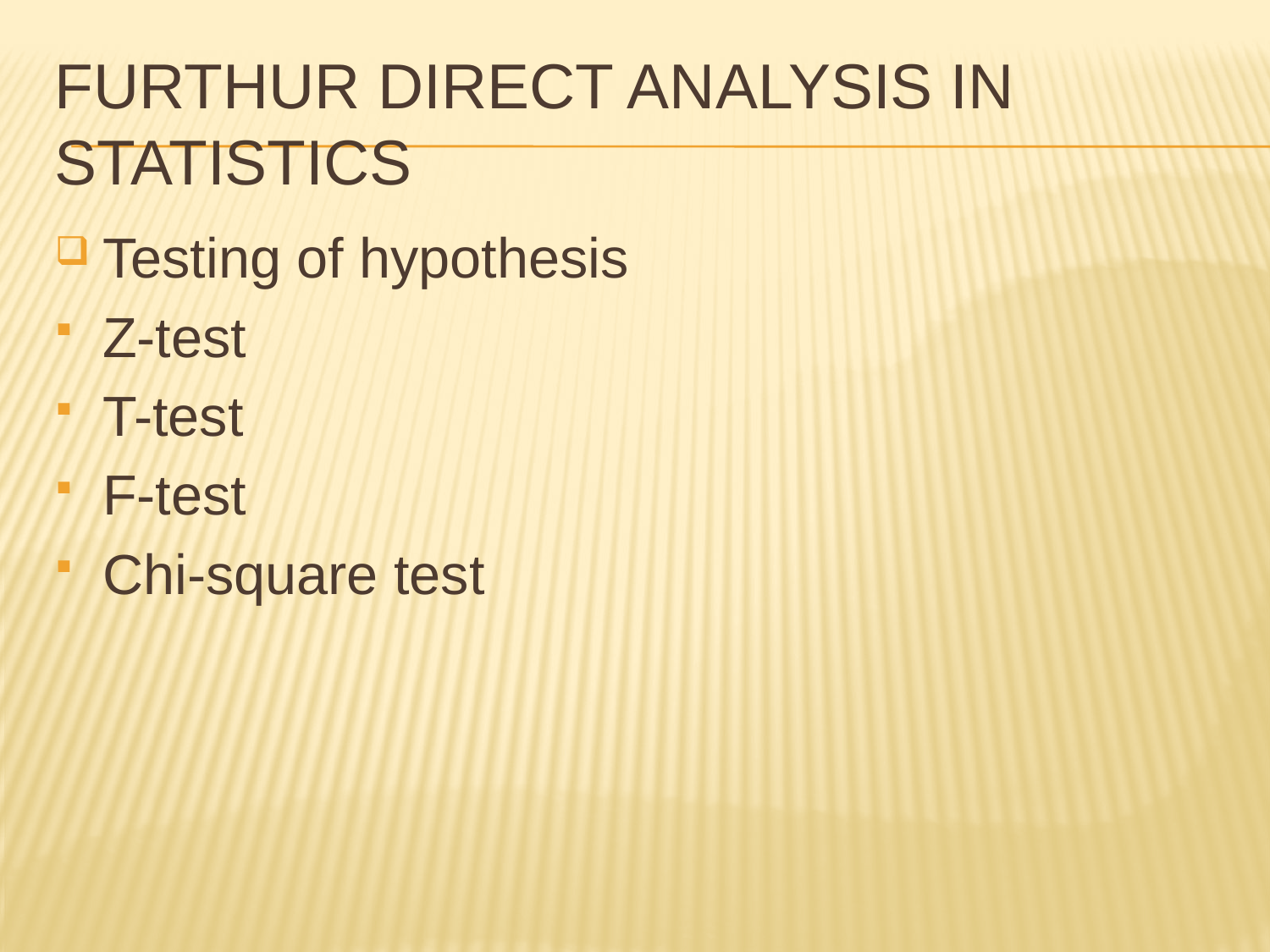

# FURTHUR Direct Analysis in Statistics
Testing of hypothesis
Z-test
T-test
F-test
Chi-square test